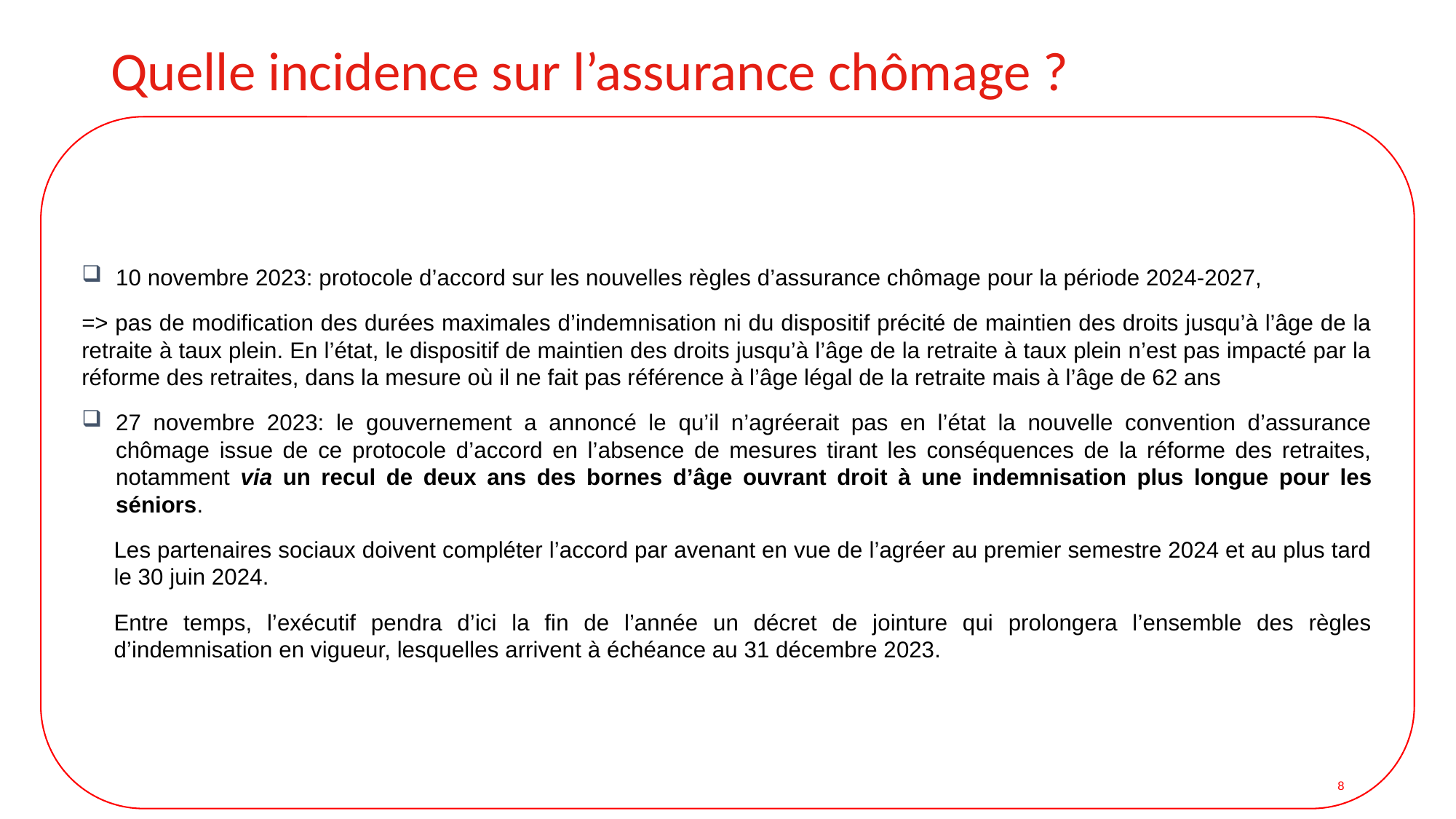

# Quelle incidence sur l’assurance chômage ?

10 novembre 2023: protocole d’accord sur les nouvelles règles d’assurance chômage pour la période 2024-2027,
=> pas de modification des durées maximales d’indemnisation ni du dispositif précité de maintien des droits jusqu’à l’âge de la retraite à taux plein. En l’état, le dispositif de maintien des droits jusqu’à l’âge de la retraite à taux plein n’est pas impacté par la réforme des retraites, dans la mesure où il ne fait pas référence à l’âge légal de la retraite mais à l’âge de 62 ans
27 novembre 2023: le gouvernement a annoncé le qu’il n’agréerait pas en l’état la nouvelle convention d’assurance chômage issue de ce protocole d’accord en l’absence de mesures tirant les conséquences de la réforme des retraites, notamment via un recul de deux ans des bornes d’âge ouvrant droit à une indemnisation plus longue pour les séniors.
Les partenaires sociaux doivent compléter l’accord par avenant en vue de l’agréer au premier semestre 2024 et au plus tard le 30 juin 2024.
Entre temps, l’exécutif pendra d’ici la fin de l’année un décret de jointure qui prolongera l’ensemble des règles d’indemnisation en vigueur, lesquelles arrivent à échéance au 31 décembre 2023.

8
8